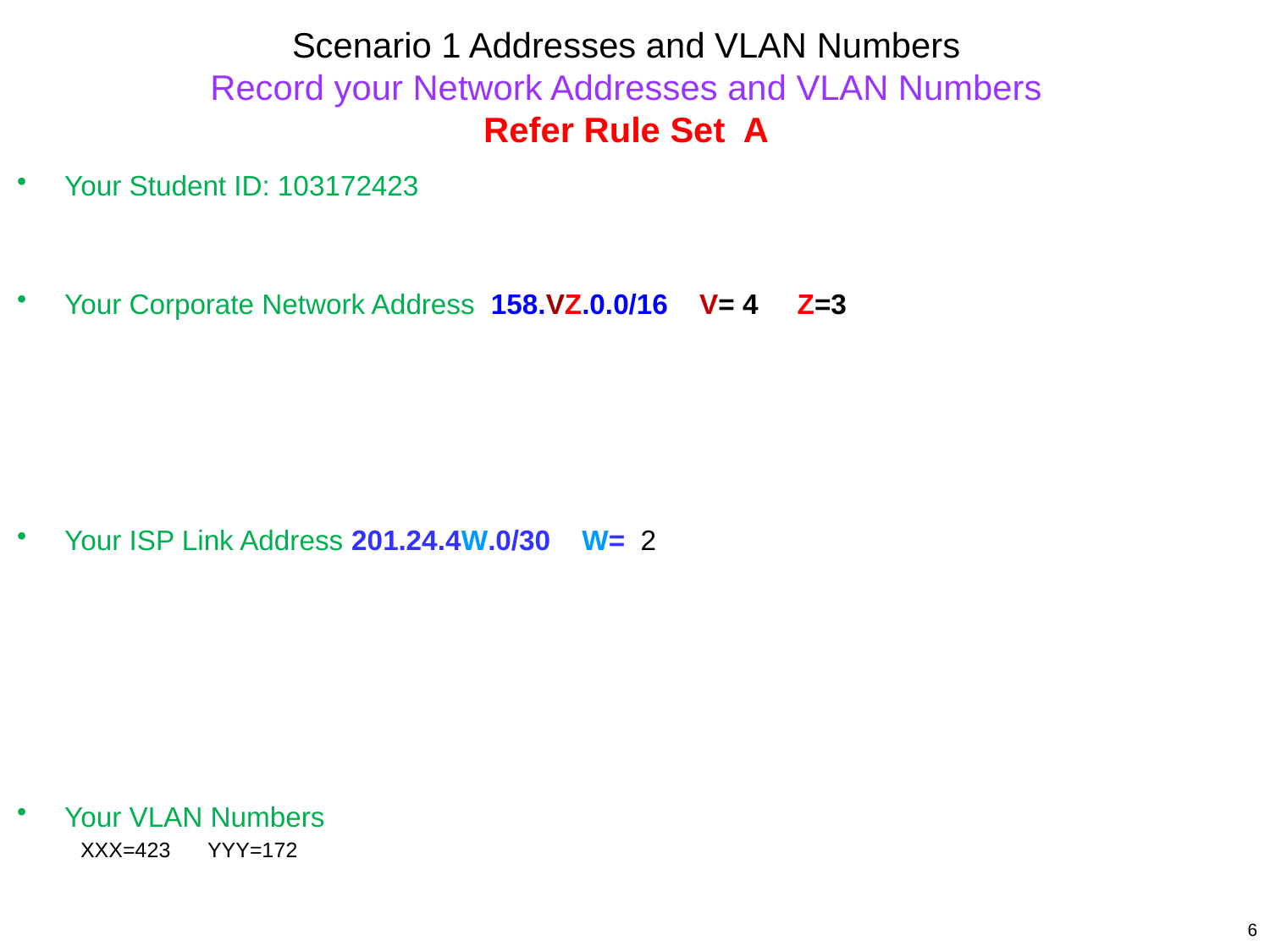

Scenario 1 Addresses and VLAN Numbers
Record your Network Addresses and VLAN Numbers
Refer Rule Set  A

Your Student ID: 103172423

Your Corporate Network Address  158.VZ.0.0/16    V= 4     Z=3

Your ISP Link Address 201.24.4W.0/30    W=  2

Your VLAN Numbers
XXX=423	YYY=172

6